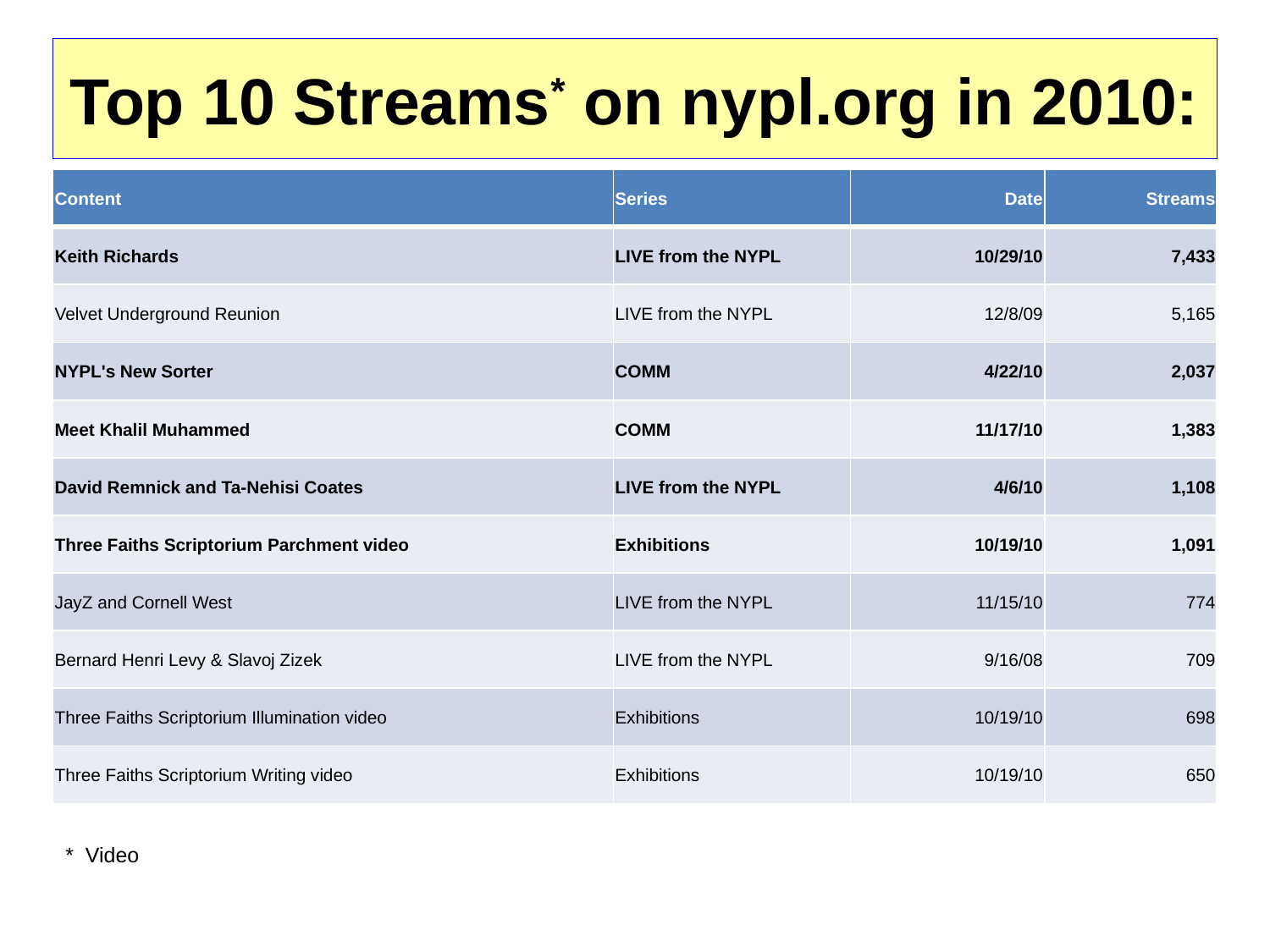

# Top 10 Streams* on nypl.org in 2010:
| Content | Series | Date | Streams |
| --- | --- | --- | --- |
| Keith Richards | LIVE from the NYPL | 10/29/10 | 7,433 |
| Velvet Underground Reunion | LIVE from the NYPL | 12/8/09 | 5,165 |
| NYPL's New Sorter | COMM | 4/22/10 | 2,037 |
| Meet Khalil Muhammed | COMM | 11/17/10 | 1,383 |
| David Remnick and Ta-Nehisi Coates | LIVE from the NYPL | 4/6/10 | 1,108 |
| Three Faiths Scriptorium Parchment video | Exhibitions | 10/19/10 | 1,091 |
| JayZ and Cornell West | LIVE from the NYPL | 11/15/10 | 774 |
| Bernard Henri Levy & Slavoj Zizek | LIVE from the NYPL | 9/16/08 | 709 |
| Three Faiths Scriptorium Illumination video | Exhibitions | 10/19/10 | 698 |
| Three Faiths Scriptorium Writing video | Exhibitions | 10/19/10 | 650 |
*  Video